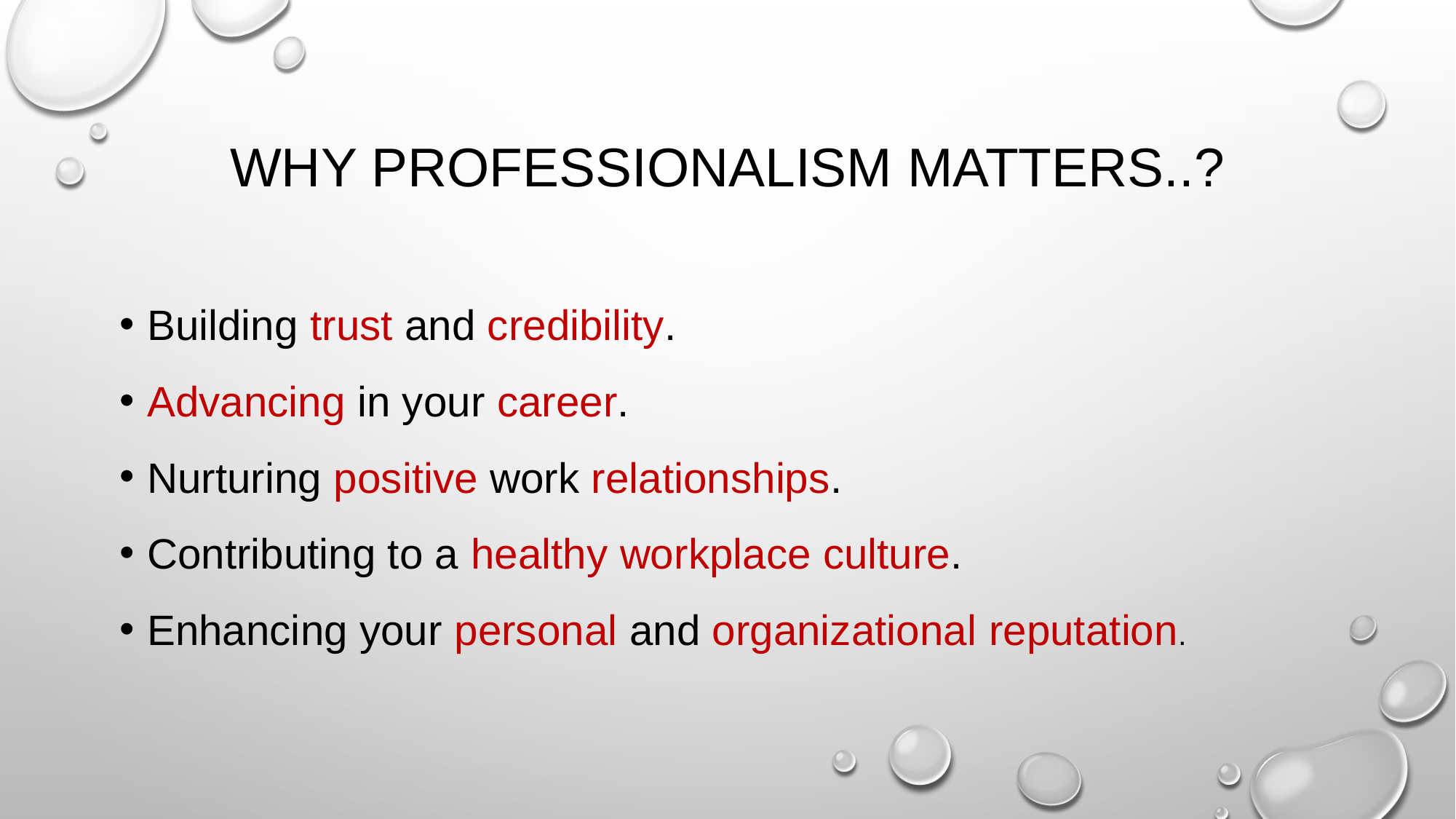

# Why Professionalism Matters..?
Building trust and credibility.
Advancing in your career.
Nurturing positive work relationships.
Contributing to a healthy workplace culture.
Enhancing your personal and organizational reputation.